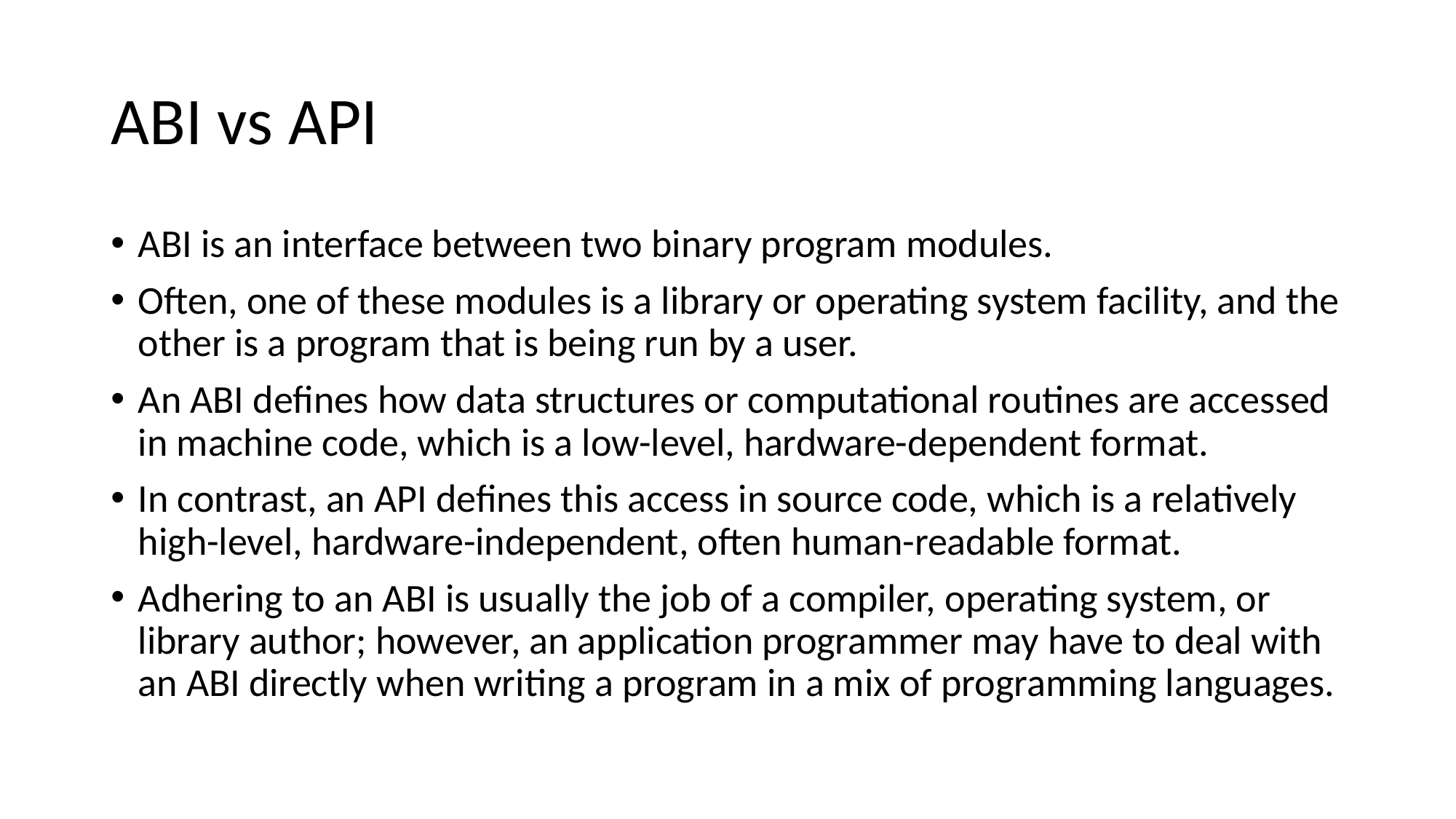

# ABI vs API
ABI is an interface between two binary program modules.
Often, one of these modules is a library or operating system facility, and the other is a program that is being run by a user.
An ABI defines how data structures or computational routines are accessed in machine code, which is a low-level, hardware-dependent format.
In contrast, an API defines this access in source code, which is a relatively high-level, hardware-independent, often human-readable format.
Adhering to an ABI is usually the job of a compiler, operating system, or library author; however, an application programmer may have to deal with an ABI directly when writing a program in a mix of programming languages.